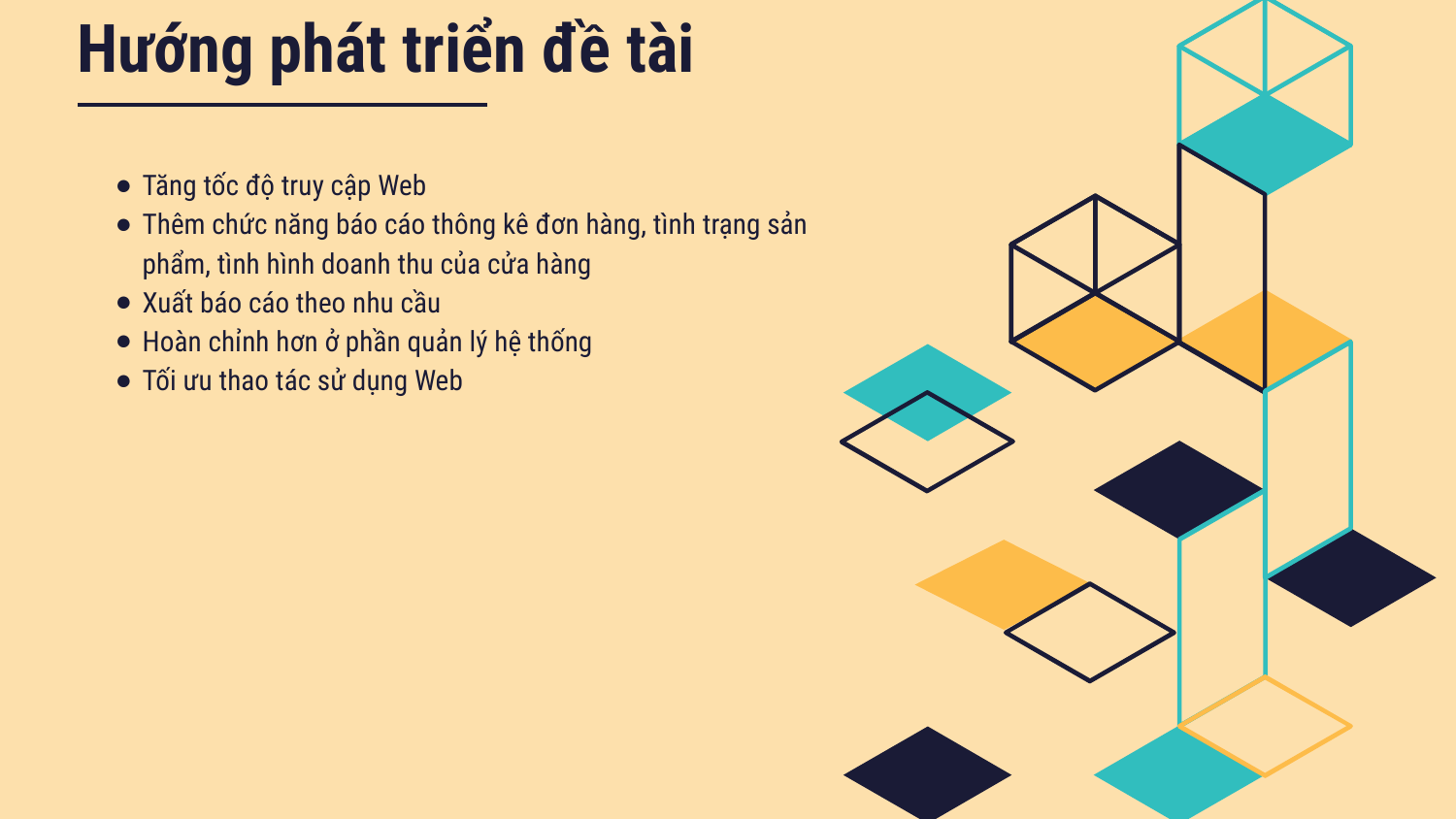

# Hướng phát triển đề tài

Tăng tốc độ truy cập Web
Thêm chức năng báo cáo thông kê đơn hàng, tình trạng sản phẩm, tình hình doanh thu của cửa hàng
Xuất báo cáo theo nhu cầu
Hoàn chỉnh hơn ở phần quản lý hệ thống
Tối ưu thao tác sử dụng Web